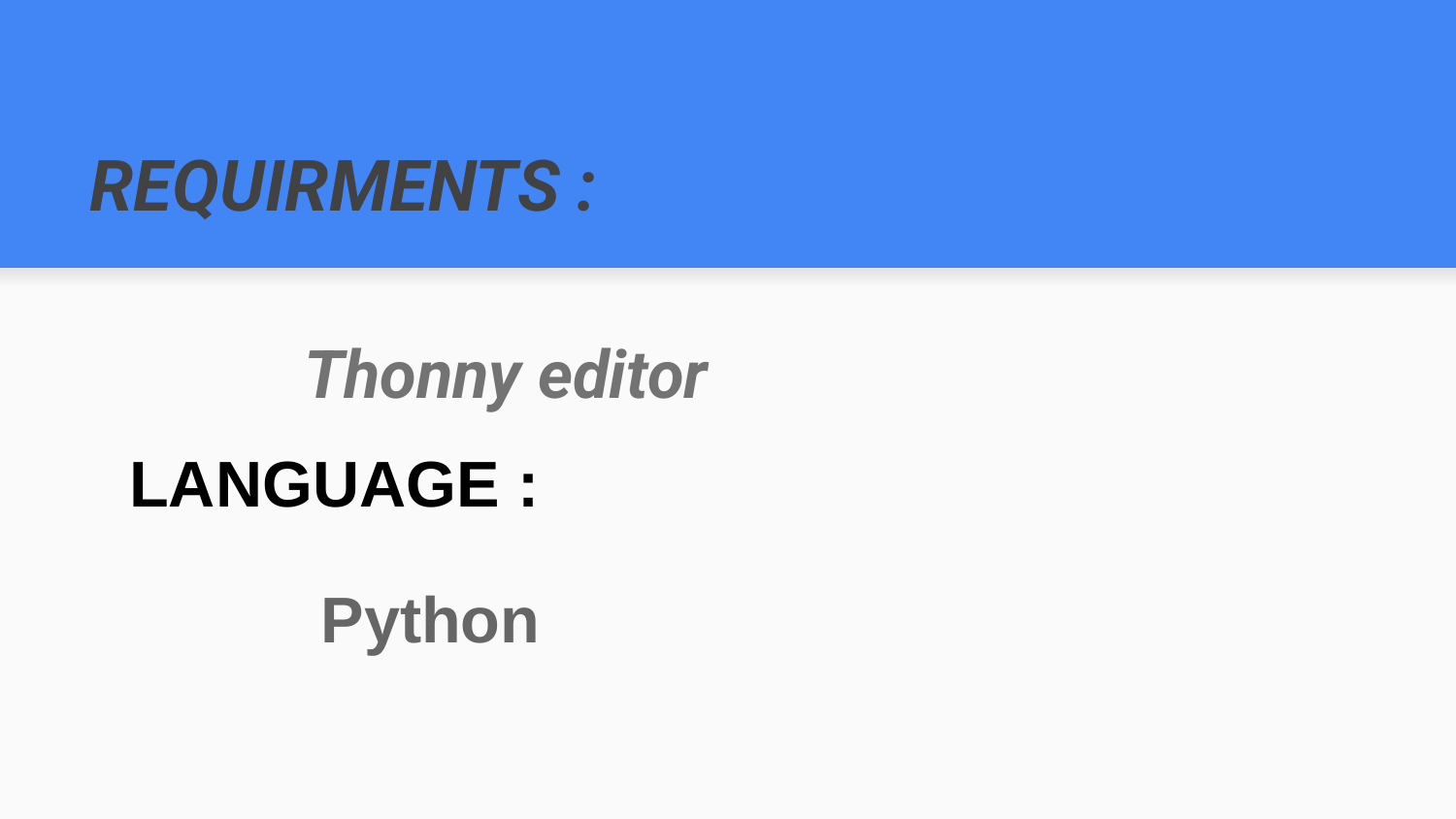

# REQUIRMENTS :
             Thonny editor
LANGUAGE :
       Python